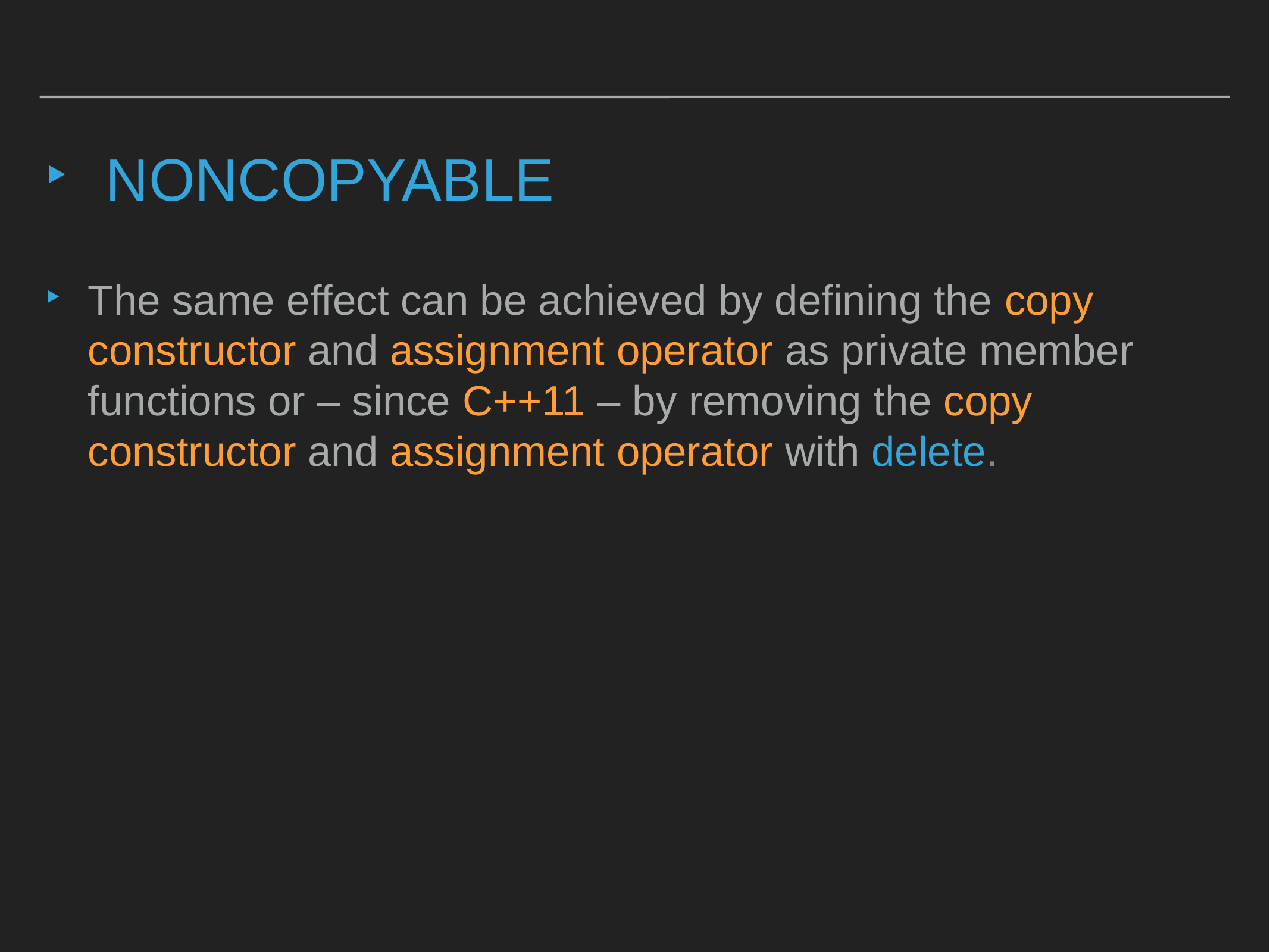

11
# Noncopyable
The same effect can be achieved by defining the copy constructor and assignment operator as private member functions or – since C++11 – by removing the copy constructor and assignment operator with delete.